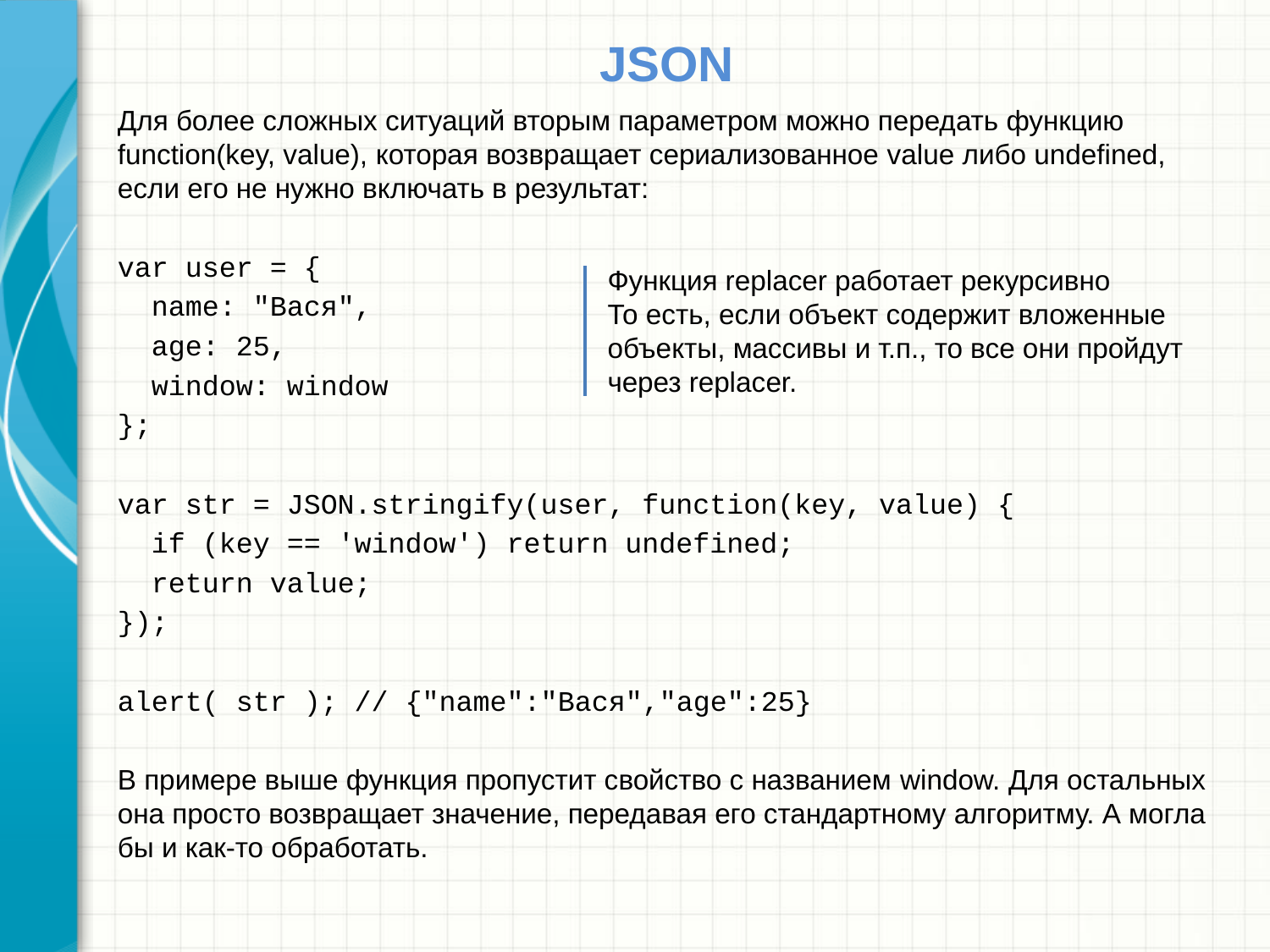

# JSON
Для более сложных ситуаций вторым параметром можно передать функцию function(key, value), которая возвращает сериализованное value либо undefined, если его не нужно включать в результат:

var user = {
  name: "Вася",
  age: 25,
  window: window
};

var str = JSON.stringify(user, function(key, value) {
  if (key == 'window') return undefined;
  return value;
});

alert( str ); // {"name":"Вася","age":25}

В примере выше функция пропустит свойство с названием window. Для остальных она просто возвращает значение, передавая его стандартному алгоритму. А могла бы и как-то обработать.
Функция replacer работает рекурсивно
То есть, если объект содержит вложенные объекты, массивы и т.п., то все они пройдут через replacer.